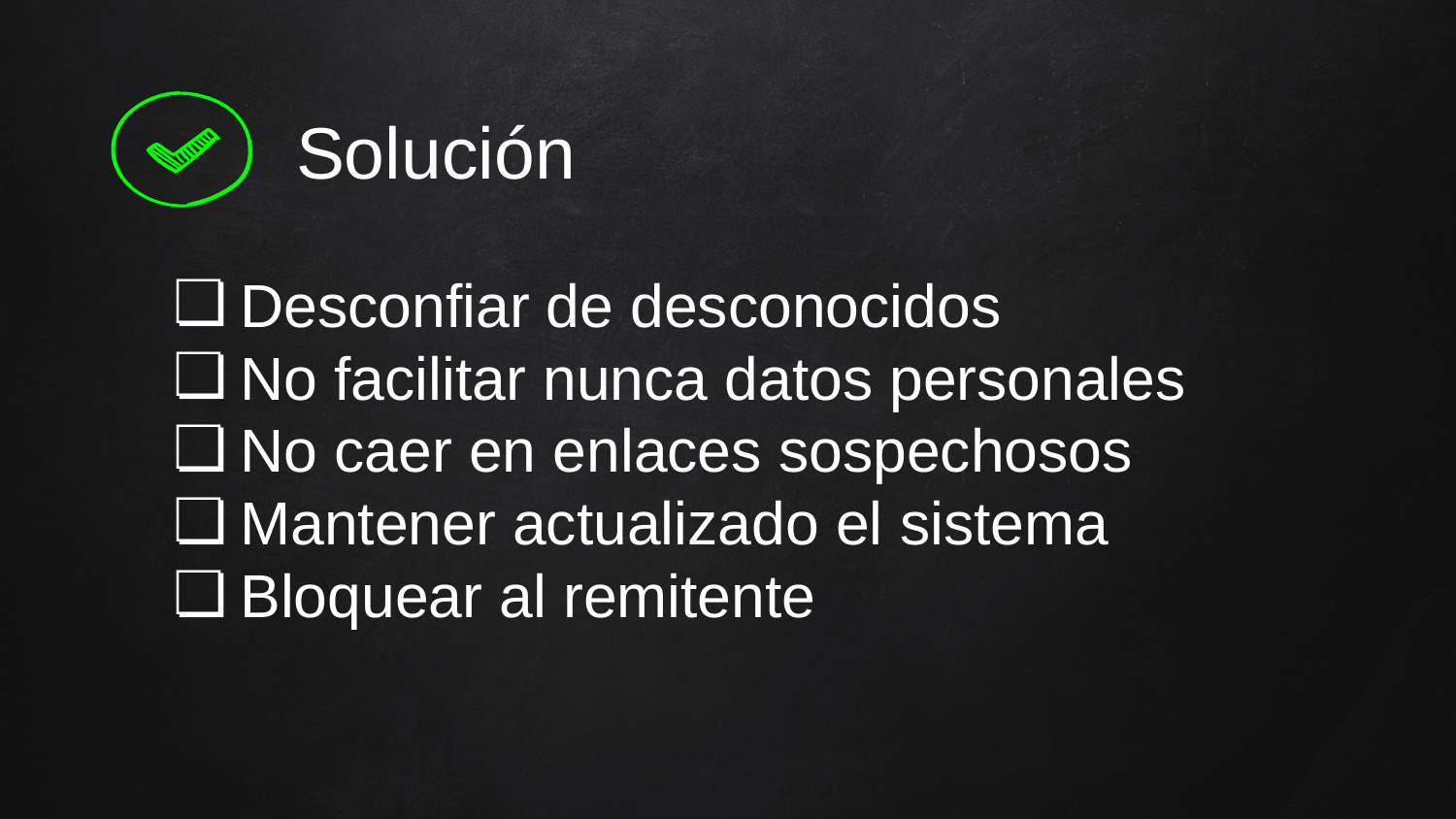

# Solución

Desconfiar de desconocidos
No facilitar nunca datos personales
No caer en enlaces sospechosos
Mantener actualizado el sistema
Bloquear al remitente